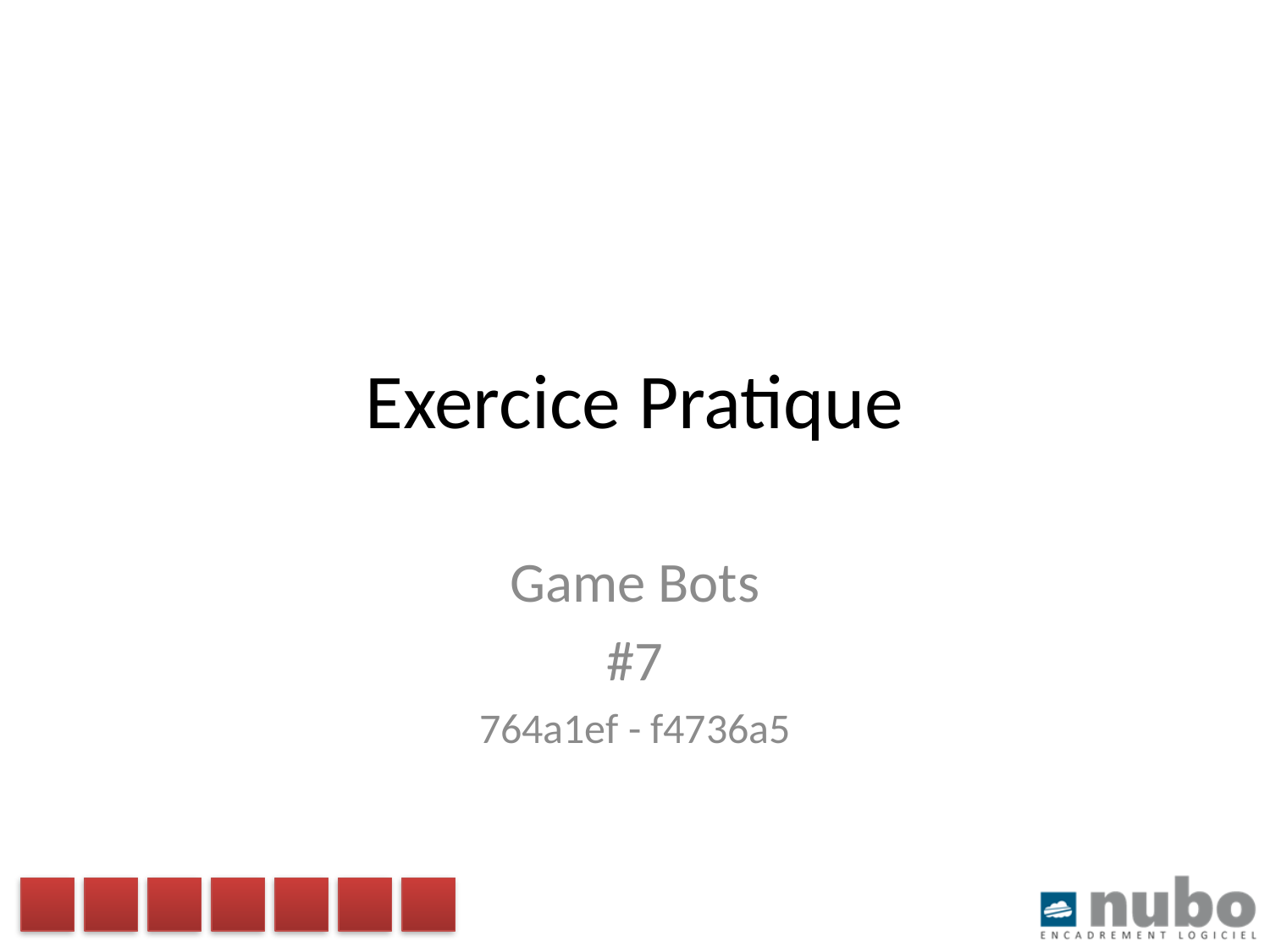

# Exercice Pratique
Game Bots
#7
764a1ef - f4736a5